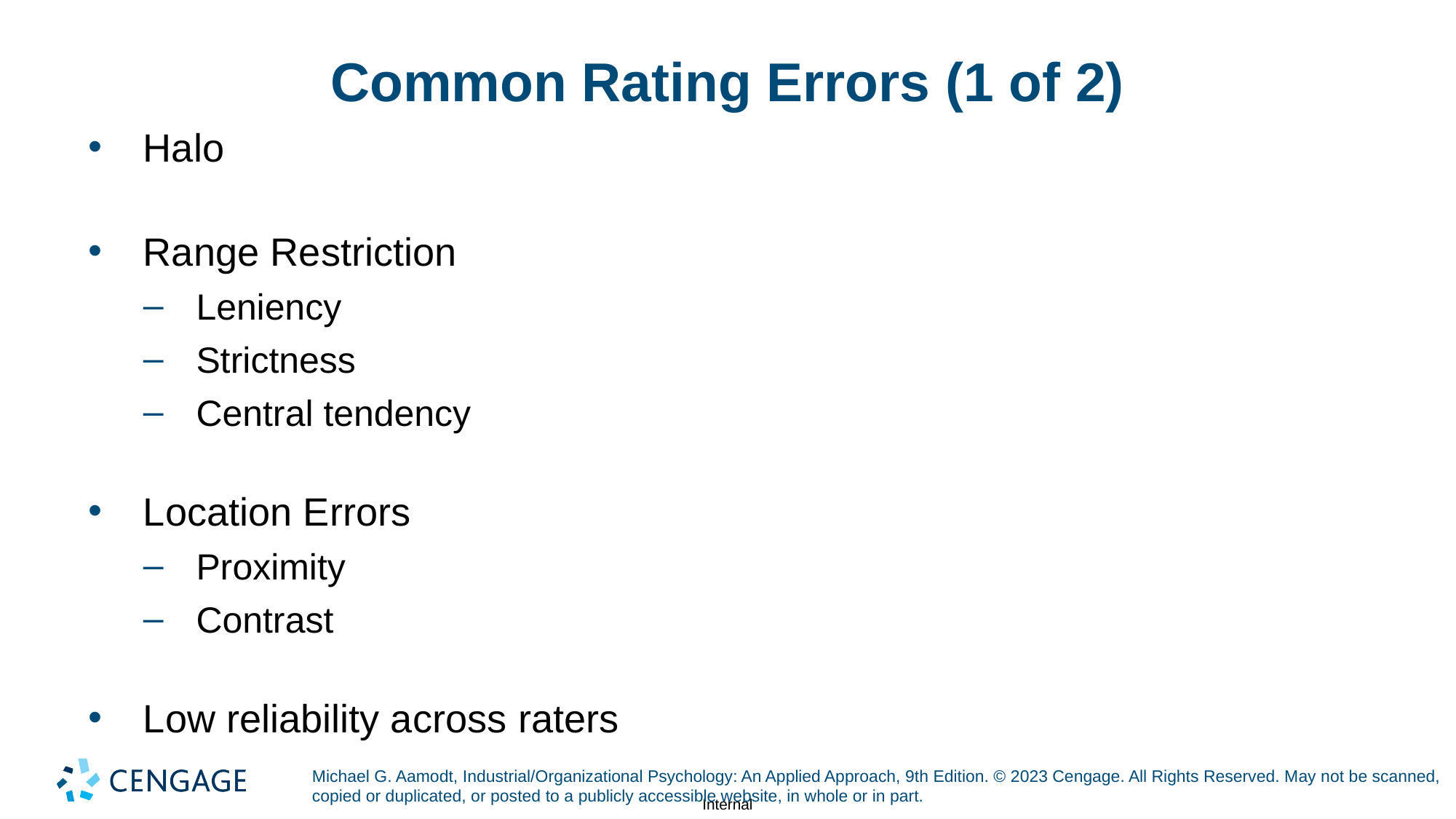

# Common Rating Errors (1 of 2)
Halo
Range Restriction
Leniency
Strictness
Central tendency
Location Errors
Proximity
Contrast
Low reliability across raters